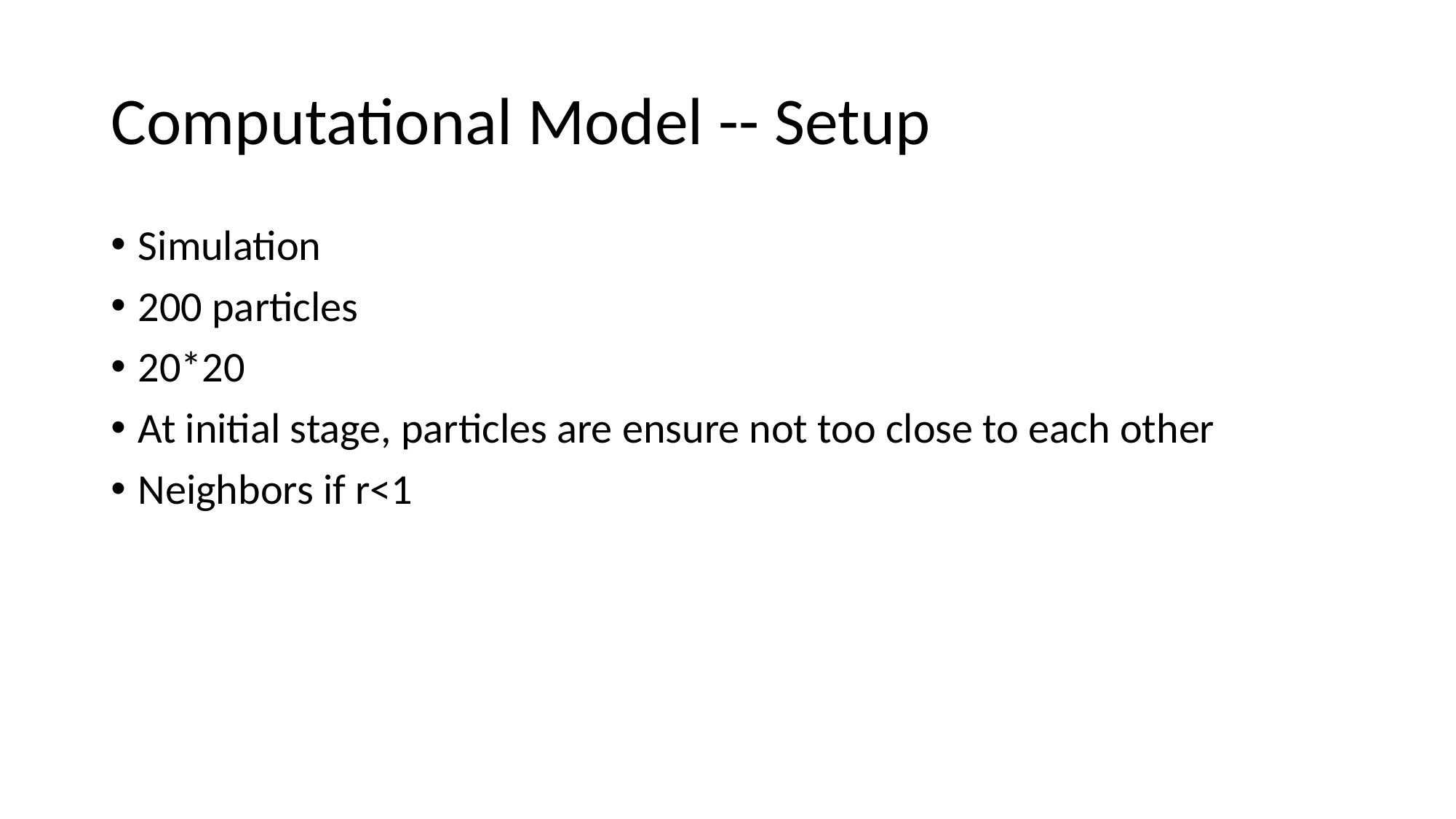

# Computational Model -- Setup
Simulation
200 particles
20*20
At initial stage, particles are ensure not too close to each other
Neighbors if r<1